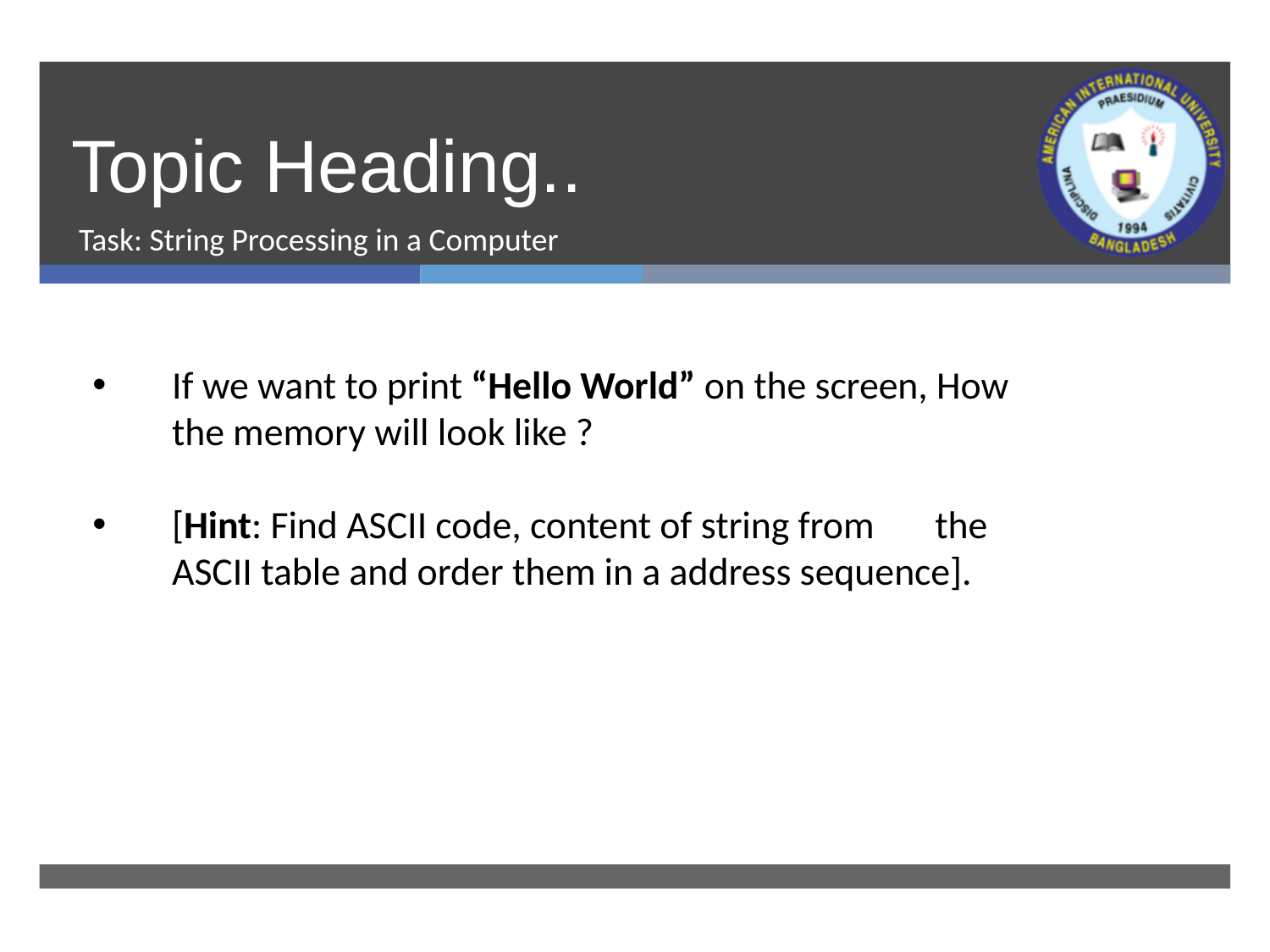

# Topic Heading..
Task: String Processing in a Computer
If we want to print “Hello World” on the screen, How the memory will look like ?

[Hint: Find ASCII code, content of string from       the ASCII table and order them in a address sequence].